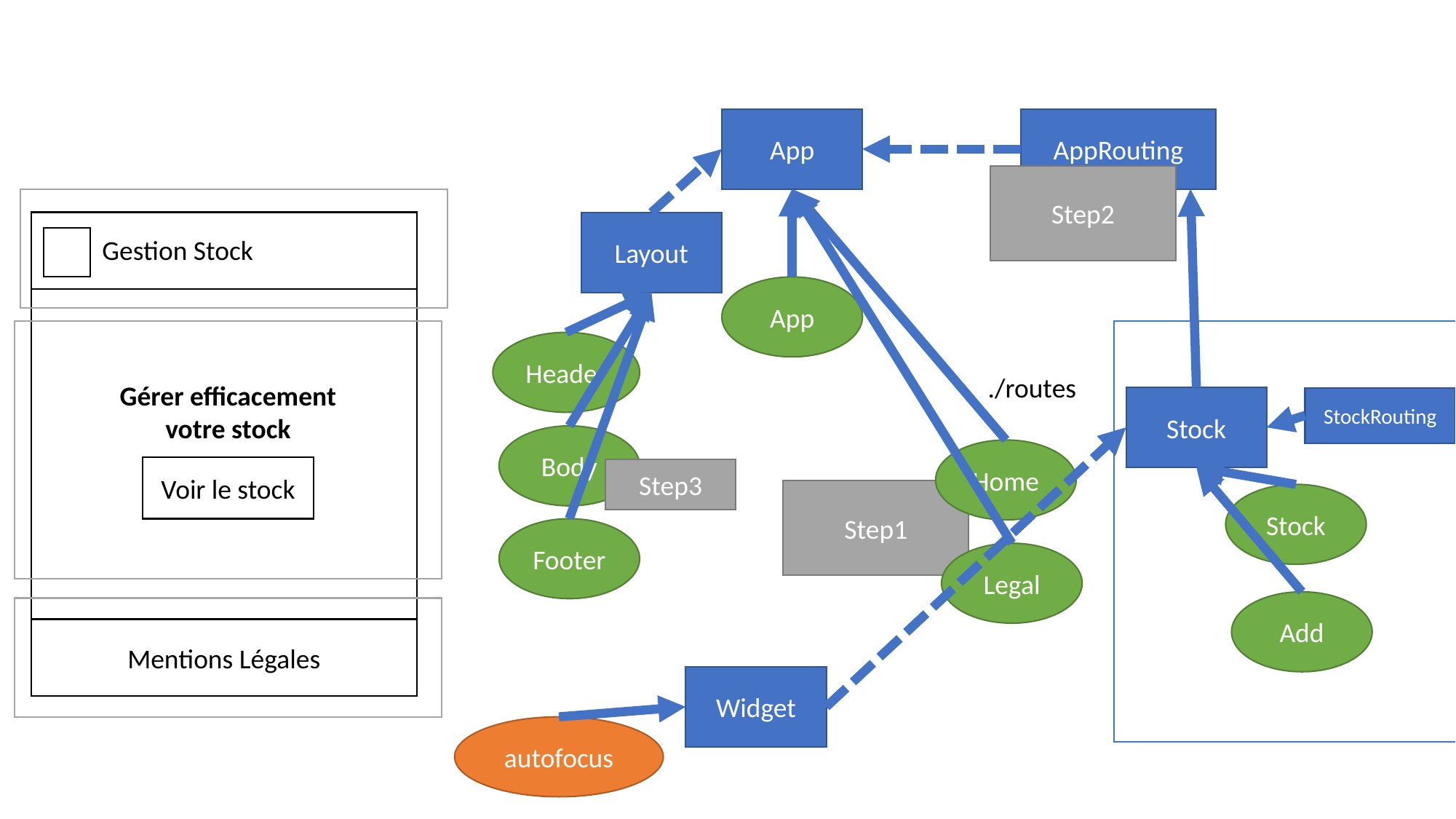

AppRouting
App
Step2

Layout

Gestion Stock
App

Header
./routes
Gérer efficacement votre stock
Stock
StockRouting
Body
Home
Voir le stock
Step3
Step1
Stock
Footer
Legal
Add

Mentions Légales
Widget
autofocus